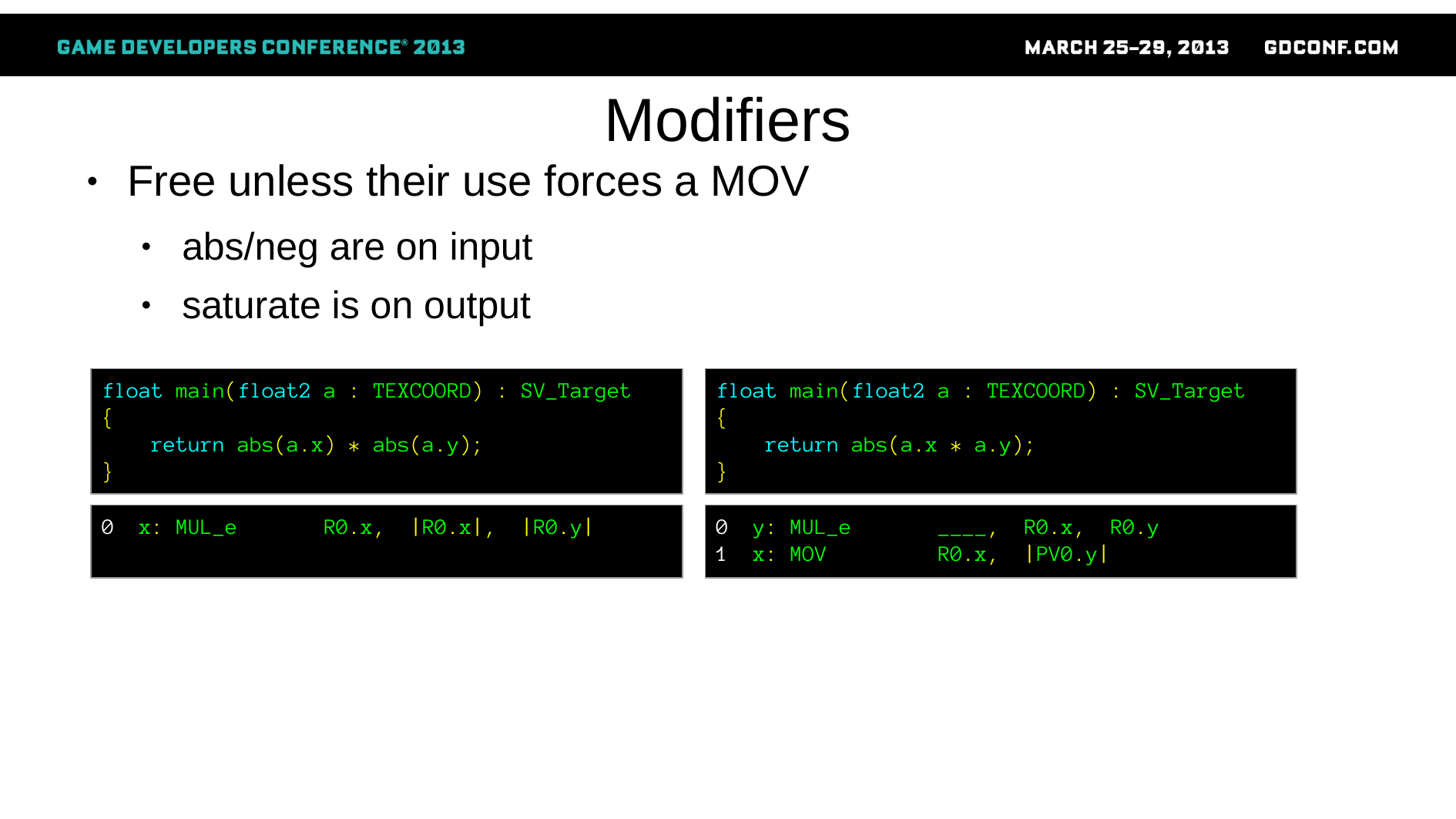

# Modifiers
Free unless their use forces a MOV
abs/neg are on input
saturate is on output

float main(float2 a : TEXCOORD) : SV_Target
{
    return abs(a.x) * abs(a.y);
}

float main(float2 a : TEXCOORD) : SV_Target
{
    return abs(a.x * a.y);
}

0  x: MUL_e       R0.x,  |R0.x|,  |R0.y|
0  y: MUL_e       ____,  R0.x,  R0.y
1  x: MOV         R0.x,  |PV0.y|